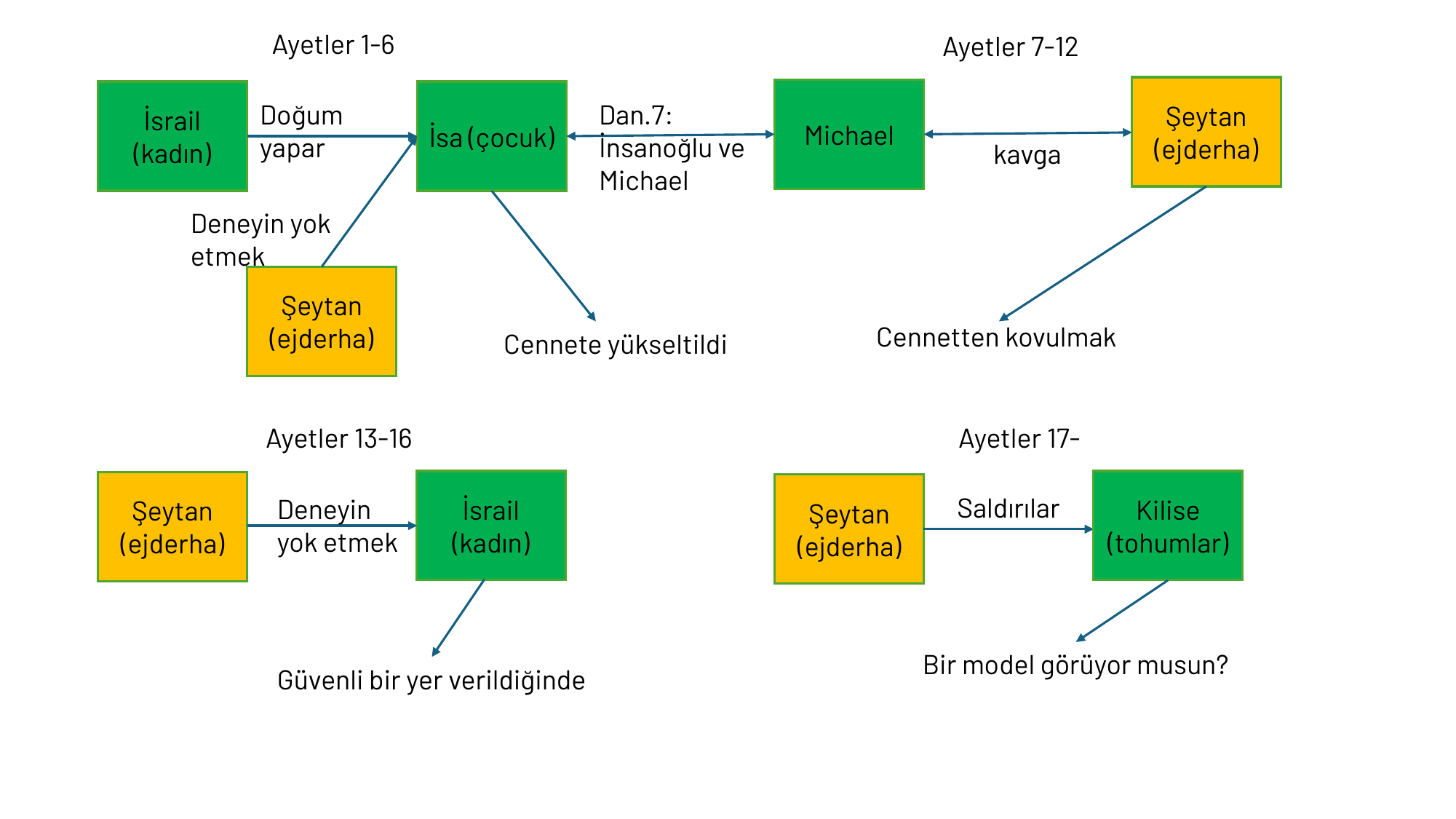

Ayetler 1-6
Ayetler 7-12
Şeytan (ejderha)
Michael
İsrail (kadın)
İsa (çocuk)
Doğum
yapar
Dan.7:
İnsanoğlu ve
Michael
kavga
Deneyin yok
etmek
Şeytan (ejderha)
Cennetten kovulmak
Cennete yükseltildi
Ayetler 17-
Ayetler 13-16
İsrail (kadın)
Kilise (tohumlar)
Şeytan (ejderha)
Şeytan (ejderha)
Saldırılar
Deneyin
yok etmek
Bir model görüyor musun?
Güvenli bir yer verildiğinde